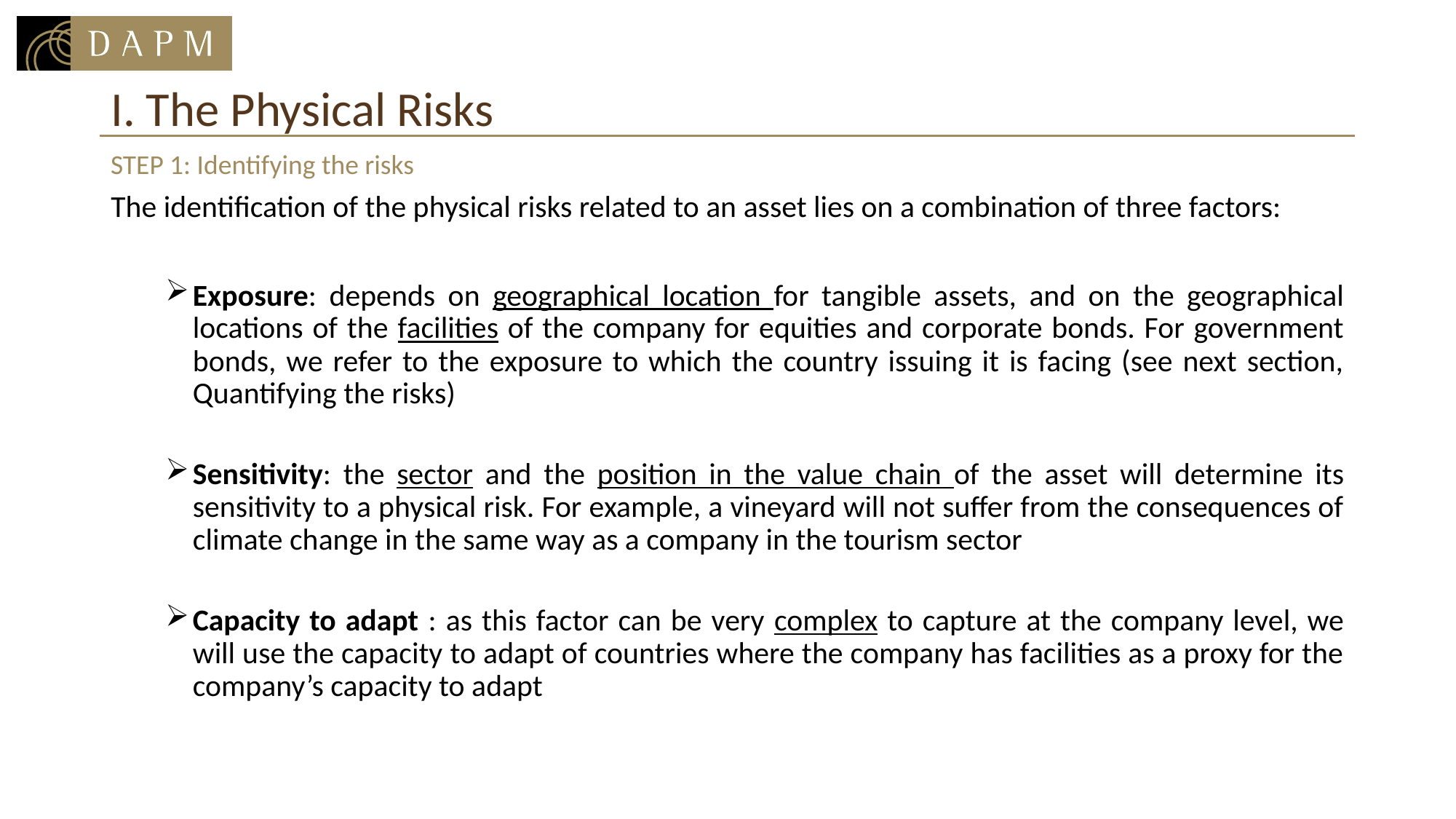

# I. The Physical Risks
STEP 1: Identifying the risks
The identification of the physical risks related to an asset lies on a combination of three factors:

Exposure: depends on geographical location for tangible assets, and on the geographical locations of the facilities of the company for equities and corporate bonds. For government bonds, we refer to the exposure to which the country issuing it is facing (see next section, Quantifying the risks)

Sensitivity: the sector and the position in the value chain of the asset will determine its sensitivity to a physical risk. For example, a vineyard will not suffer from the consequences of climate change in the same way as a company in the tourism sector

Capacity to adapt : as this factor can be very complex to capture at the company level, we will use the capacity to adapt of countries where the company has facilities as a proxy for the company’s capacity to adapt